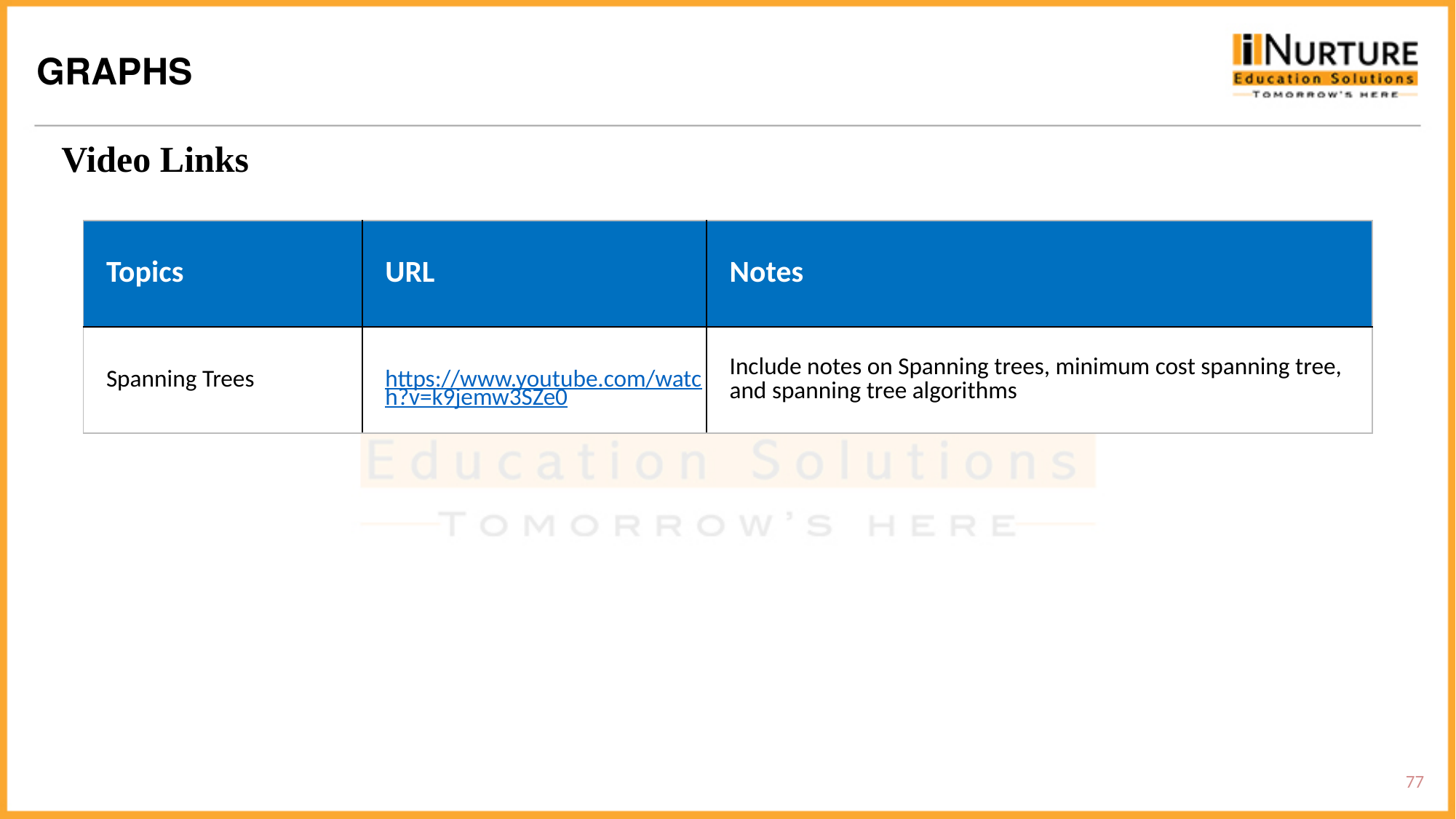

GRAPHS
Video Links
| Topics | URL | Notes |
| --- | --- | --- |
| Spanning Trees | https://www.youtube.com/watch?v=k9jemw3SZe0 | Include notes on Spanning trees, minimum cost spanning tree, and spanning tree algorithms |
77